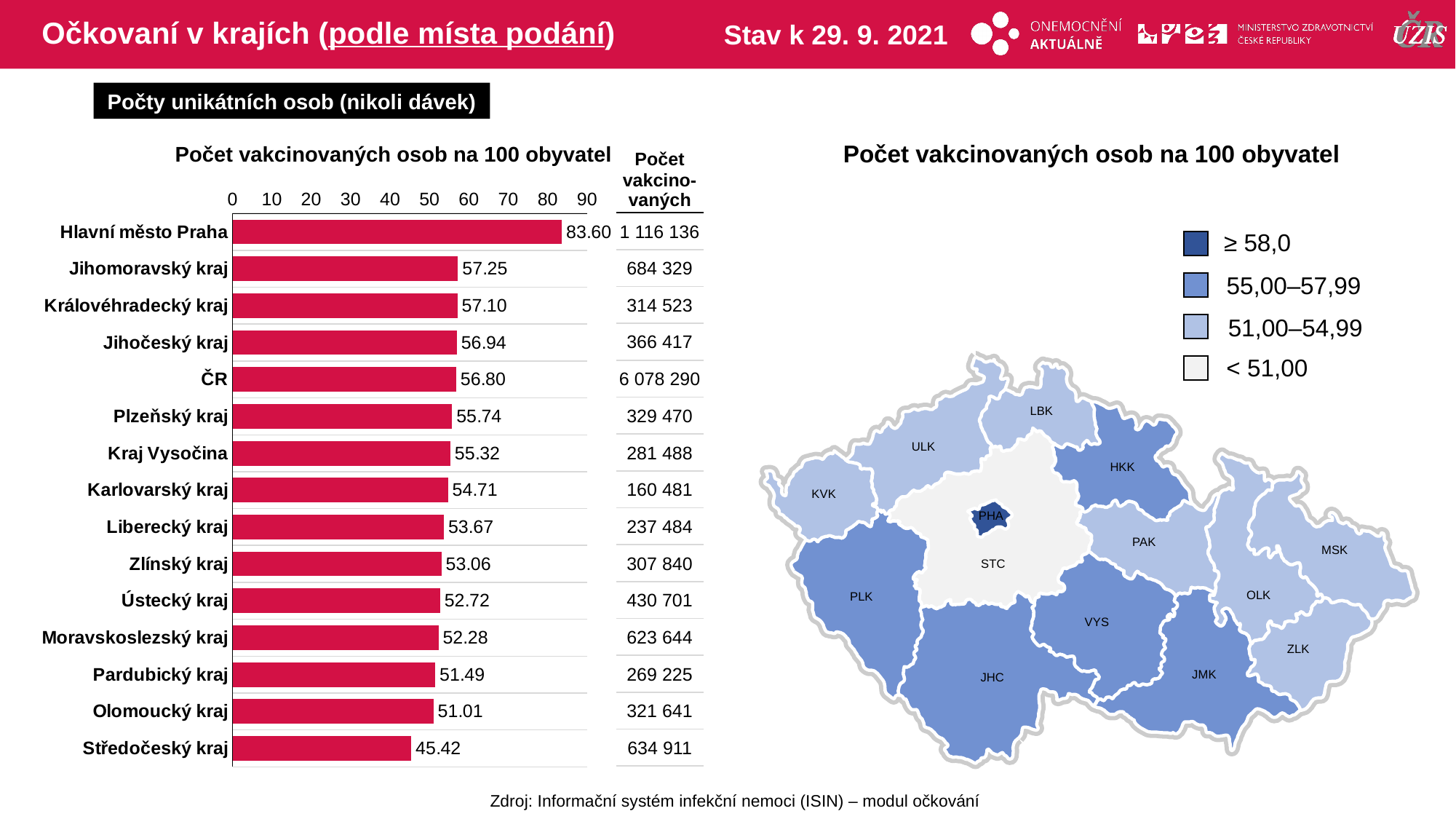

# Očkovaní v krajích (podle místa podání)
Stav k 29. 9. 2021
Počty unikátních osob (nikoli dávek)
Počet vakcinovaných osob na 100 obyvatel
Počet vakcinovaných osob na 100 obyvatel
| Počet vakcino-vaných |
| --- |
| 1 116 136 |
| 684 329 |
| 314 523 |
| 366 417 |
| 6 078 290 |
| 329 470 |
| 281 488 |
| 160 481 |
| 237 484 |
| 307 840 |
| 430 701 |
| 623 644 |
| 269 225 |
| 321 641 |
| 634 911 |

### Chart

| Category | počet na 1000 |
|---|---|
| Hlavní město Praha | 83.60043263 |
| Jihomoravský kraj | 57.25035911 |
| Královéhradecký kraj | 57.10263016 |
| Jihočeský kraj | 56.93674627 |
| ČR | 56.79701605 |
| Plzeňský kraj | 55.74401776 |
| Kraj Vysočina | 55.31824578 |
| Karlovarský kraj | 54.71359751 |
| Liberecký kraj | 53.67161157 |
| Zlínský kraj | 53.0649746 |
| Ústecký kraj | 52.71712256 |
| Moravskoslezský kraj | 52.28254728 |
| Pardubický kraj | 51.49123277 |
| Olomoucký kraj | 51.01186001 |
| Středočeský kraj | 45.41576269 |
≥ 58,0

55,00–57,99

51,00–54,99

< 51,00

LBK

ULK

HKK

KVK

PHA

PAK
MSK

STC
OLK

PLK

VYS
ZLK
JMK
JHC
Zdroj: Informační systém infekční nemoci (ISIN) – modul očkování